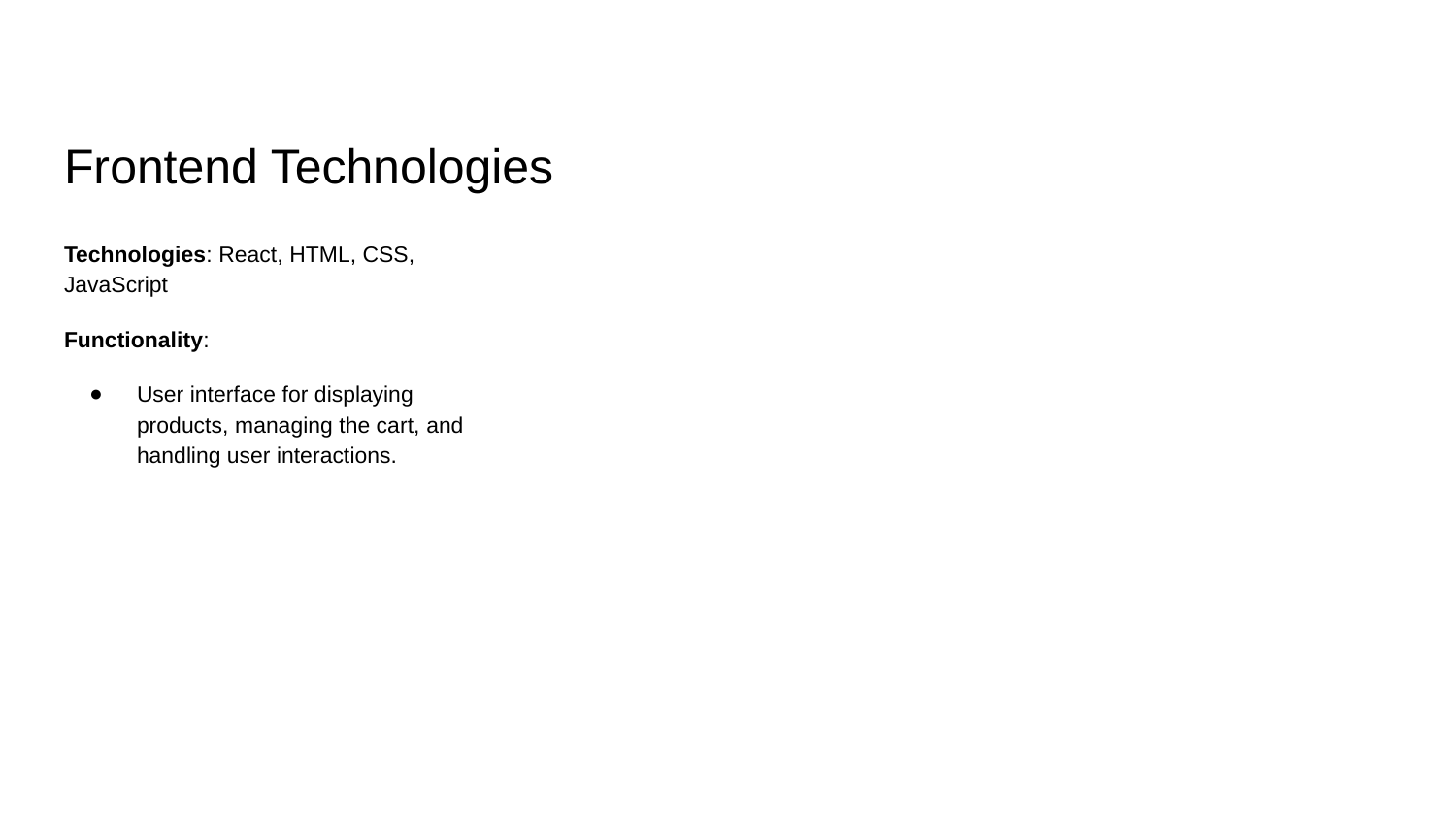

# Frontend Technologies
Technologies: React, HTML, CSS, JavaScript
Functionality:
User interface for displaying products, managing the cart, and handling user interactions.